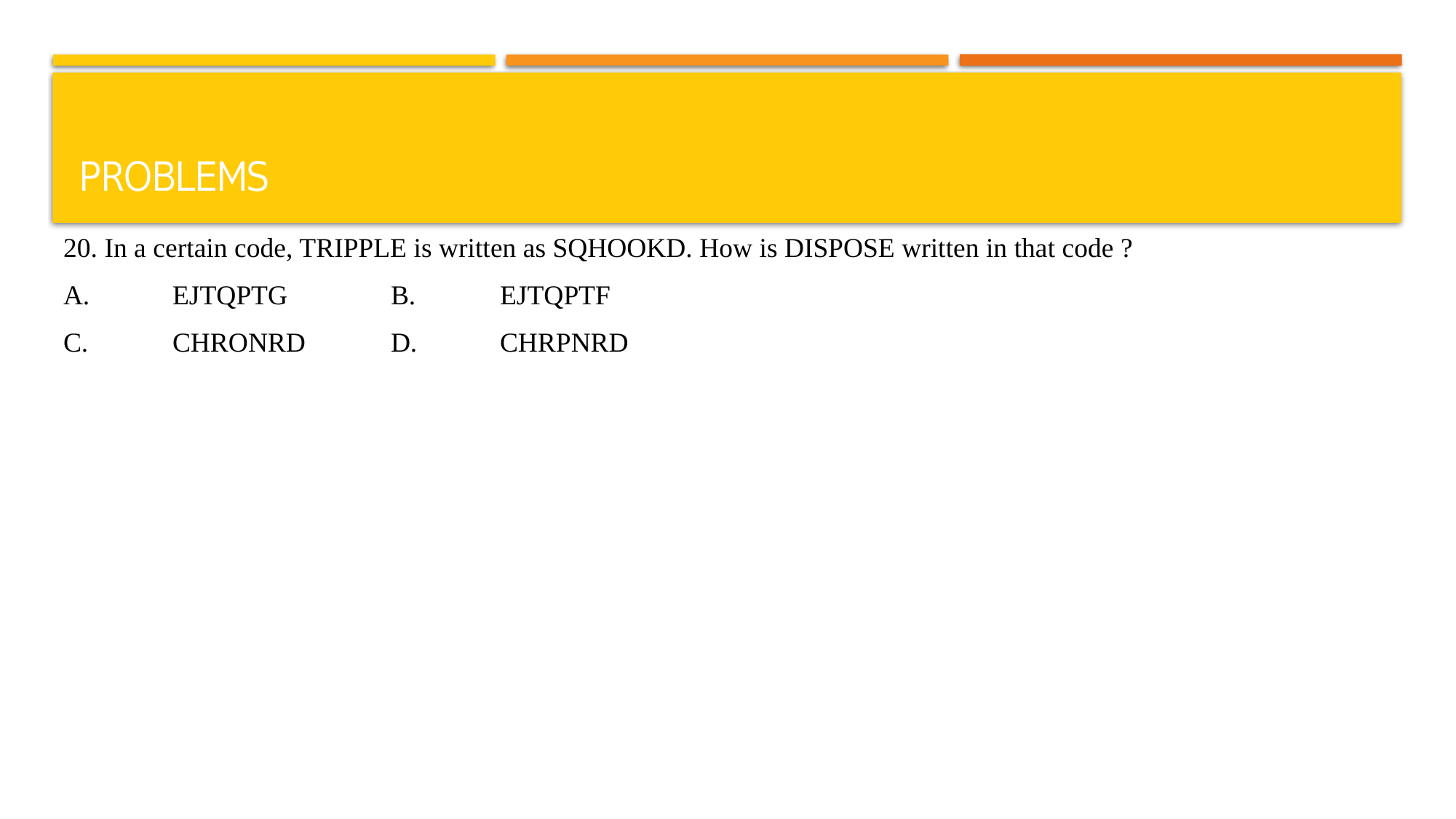

# problems
20. In a certain code, TRIPPLE is written as SQHOOKD. How is DISPOSE written in that code ?
A.	EJTQPTG	B.	EJTQPTF
C.	CHRONRD	D.	CHRPNRD